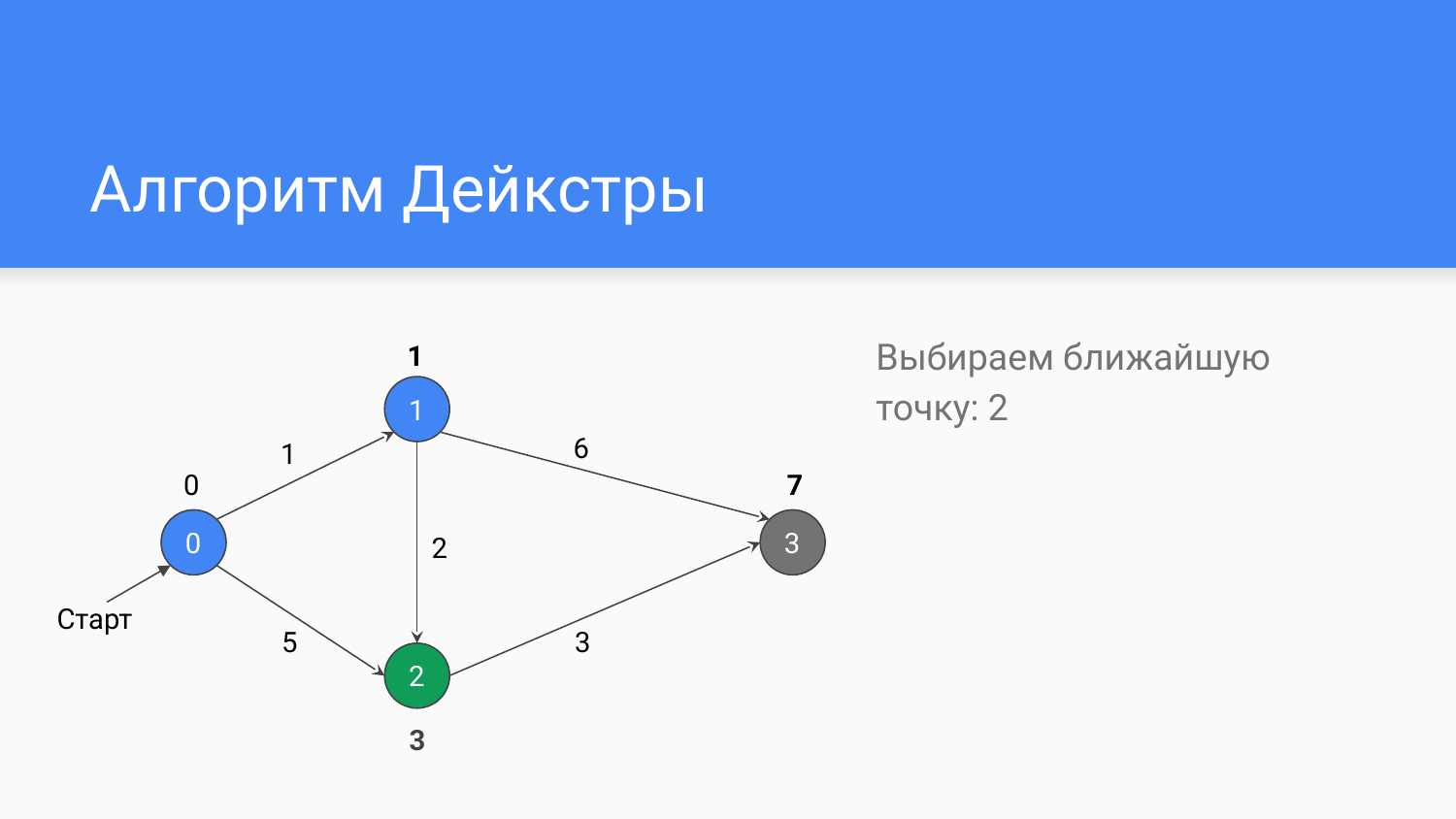

# Алгоритм Дейкстры
Выбираем ближайшую точку: 2
 1
1
6
1
0
3
2
5
3
2
7
0
Старт
3